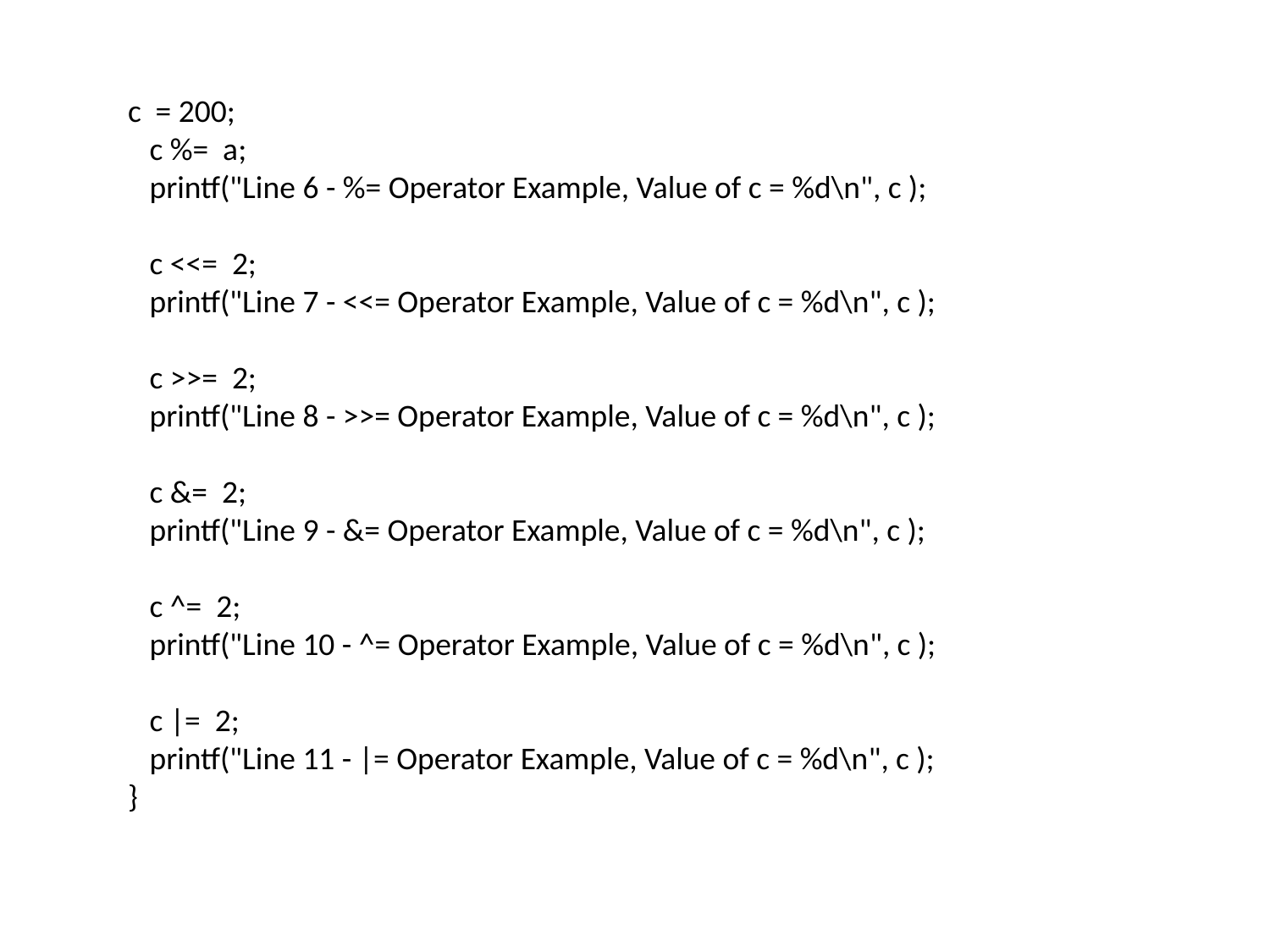

c  = 200;
   c %=  a;
   printf("Line 6 - %= Operator Example, Value of c = %d\n", c );

   c <<=  2;
   printf("Line 7 - <<= Operator Example, Value of c = %d\n", c );

   c >>=  2;
   printf("Line 8 - >>= Operator Example, Value of c = %d\n", c );

   c &=  2;
   printf("Line 9 - &= Operator Example, Value of c = %d\n", c );

   c ^=  2;
   printf("Line 10 - ^= Operator Example, Value of c = %d\n", c );

   c |=  2;
   printf("Line 11 - |= Operator Example, Value of c = %d\n", c );
}